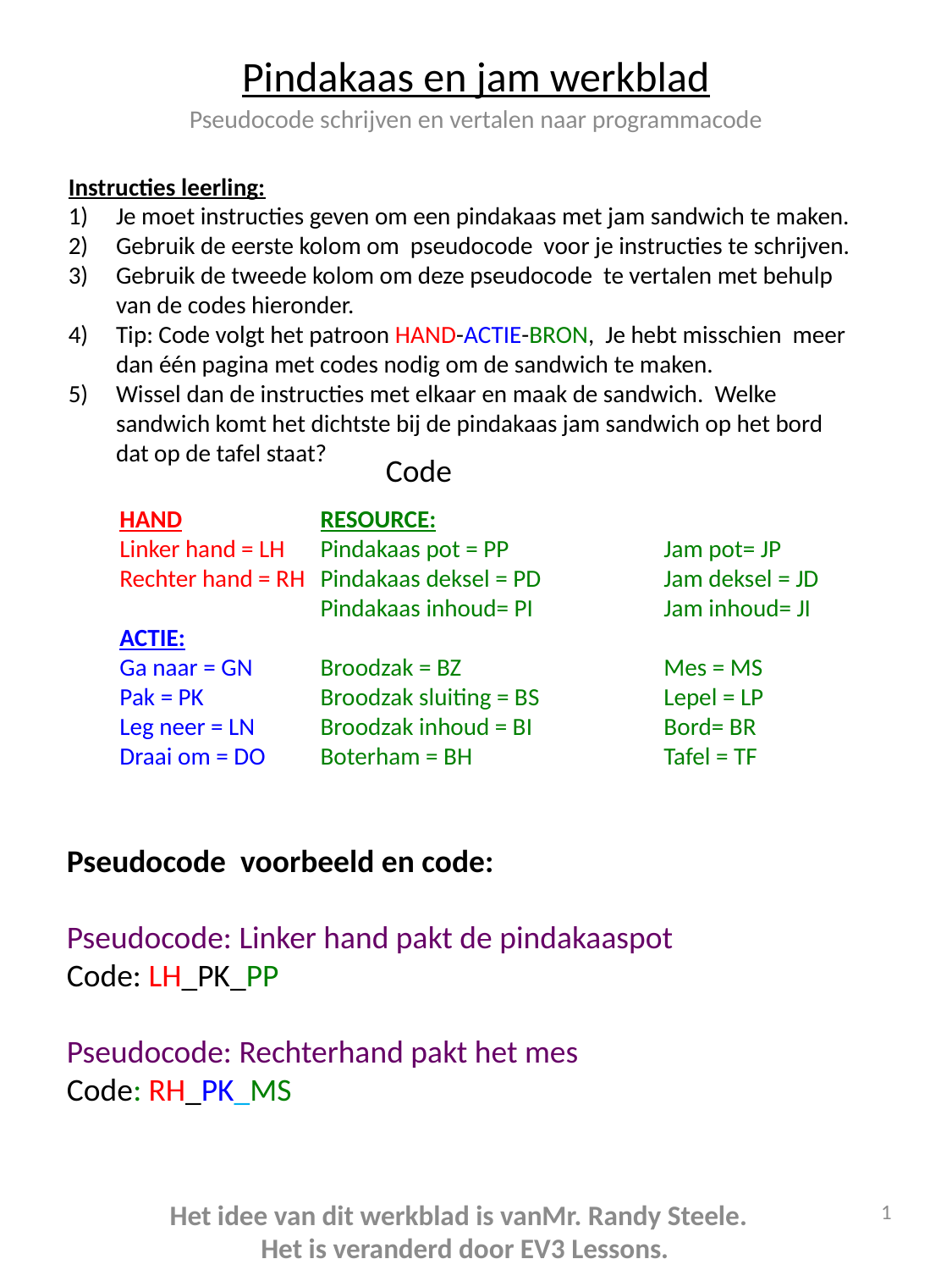

# Pindakaas en jam werkblad
Pseudocode schrijven en vertalen naar programmacode
Instructies leerling:
Je moet instructies geven om een pindakaas met jam sandwich te maken.
Gebruik de eerste kolom om  pseudocode  voor je instructies te schrijven.
Gebruik de tweede kolom om deze pseudocode  te vertalen met behulp van de codes hieronder.
Tip: Code volgt het patroon HAND-ACTIE-BRON,  Je hebt misschien  meer dan één pagina met codes nodig om de sandwich te maken.
Wissel dan de instructies met elkaar en maak de sandwich.  Welke sandwich komt het dichtste bij de pindakaas jam sandwich op het bord dat op de tafel staat?
Code
HAND
Linker hand = LH
Rechter hand = RH

ACTIE:
Ga naar = GN
Pak = PK
Leg neer = LN
Draai om = DO
RESOURCE:
Pindakaas pot = PP
Pindakaas deksel = PD
Pindakaas inhoud= PI

Broodzak = BZ
Broodzak sluiting = BS
Broodzak inhoud = BI
Boterham = BH

Jam pot= JP
Jam deksel = JD
Jam inhoud= JI

Mes = MS
Lepel = LP
Bord= BR
Tafel = TF
Pseudocode  voorbeeld en code:

Pseudocode: Linker hand pakt de pindakaaspot
Code: LH_PK_PP

Pseudocode: Rechterhand pakt het mes
Code: RH_PK_MS
1
Het idee van dit werkblad is vanMr. Randy Steele.
Het is veranderd door EV3 Lessons.